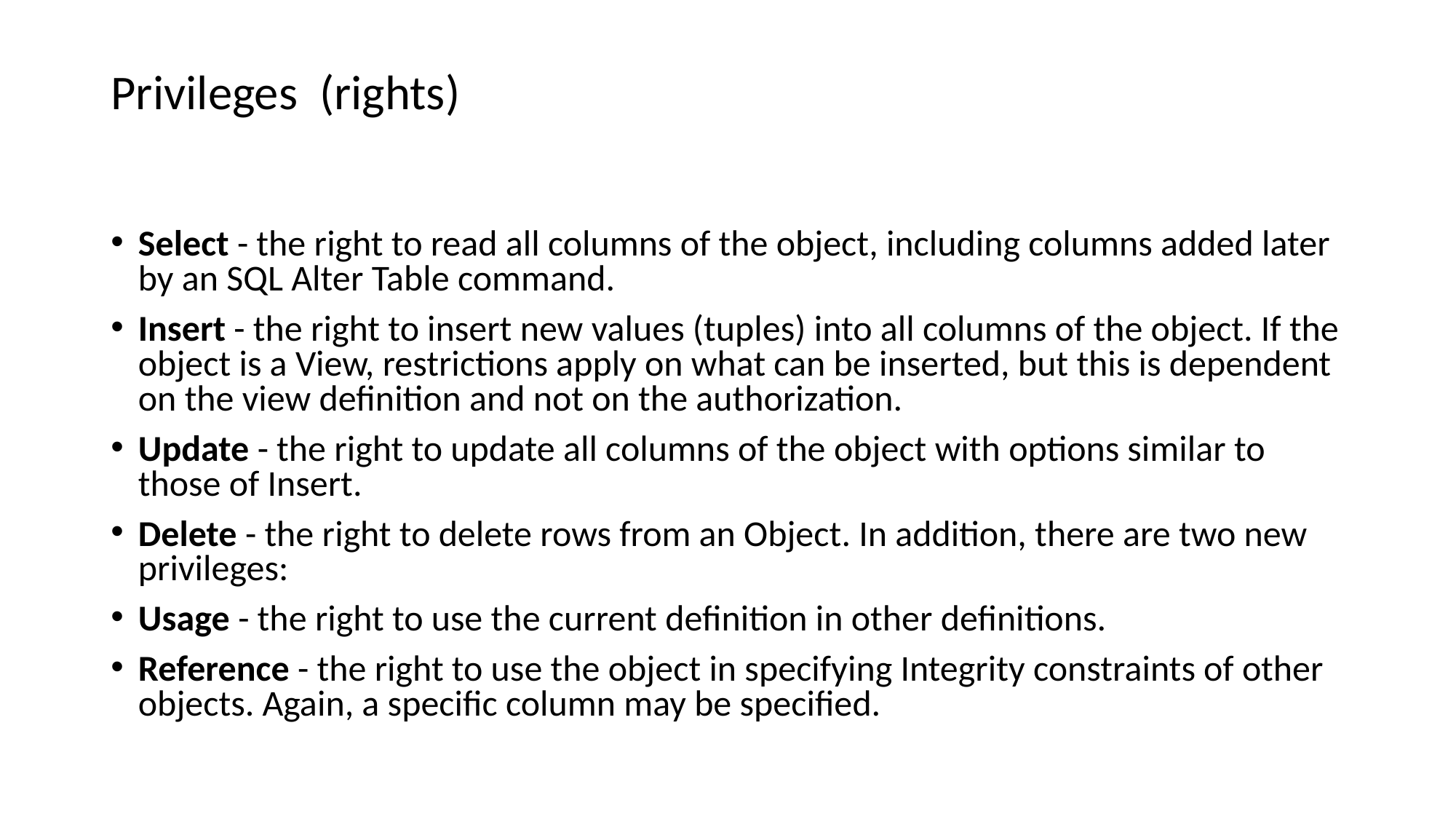

Privileges  (rights)
Select - the right to read all columns of the object, including columns added later by an SQL Alter Table command.
Insert - the right to insert new values (tuples) into all columns of the object. If the object is a View, restrictions apply on what can be inserted, but this is dependent on the view definition and not on the authorization.
Update - the right to update all columns of the object with options similar to those of Insert.
Delete - the right to delete rows from an Object. In addition, there are two new privileges:
Usage - the right to use the current definition in other definitions.
Reference - the right to use the object in specifying Integrity constraints of other objects. Again, a specific column may be specified.